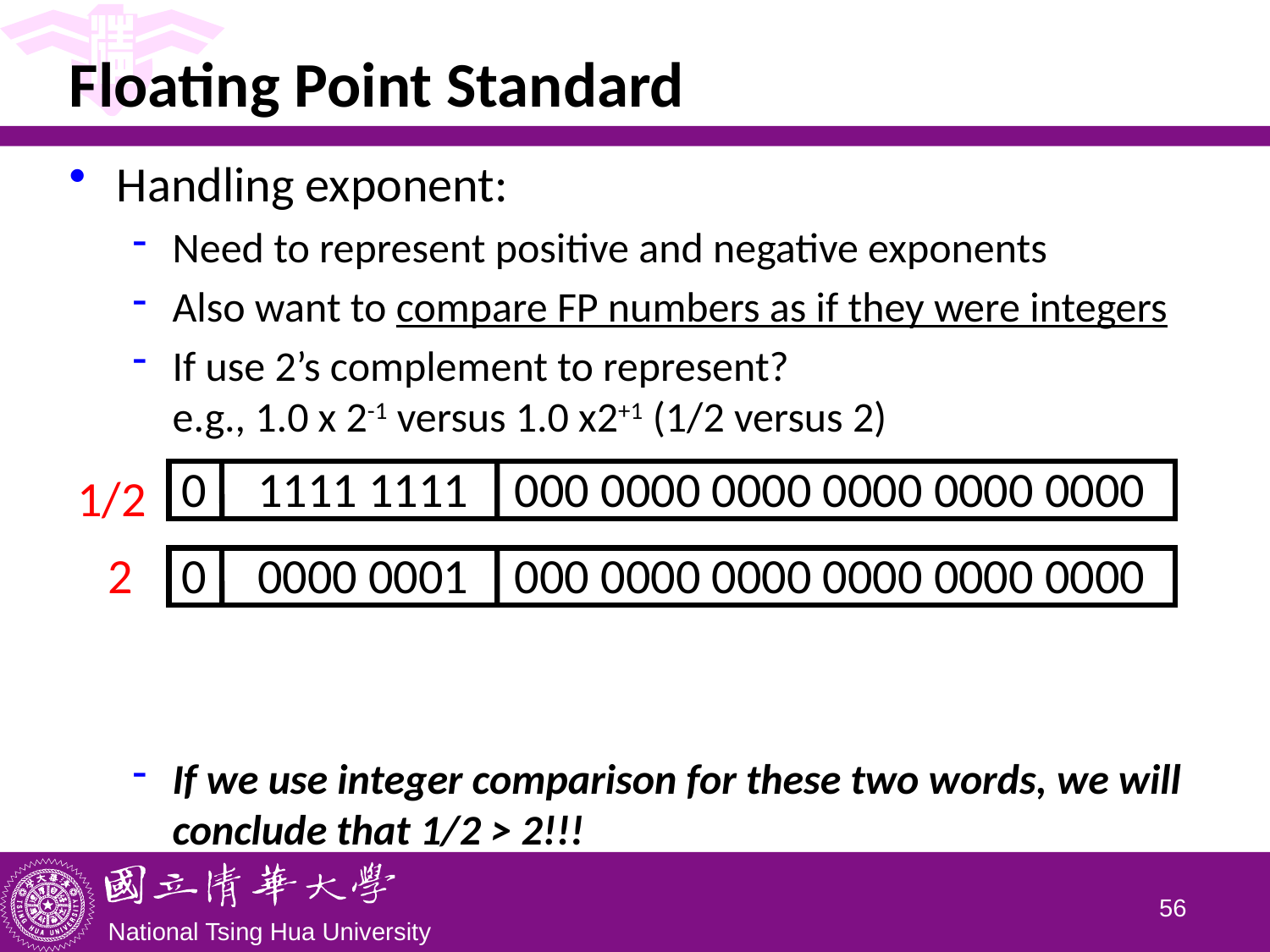

# Floating Point Standard
Handling exponent:
Need to represent positive and negative exponents
Also want to compare FP numbers as if they were integers
If use 2’s complement to represent?
e.g., 1.0 x 2-1 versus 1.0 x2+1 (1/2 versus 2)

If we use integer comparison for these two words, we will conclude that 1/2 > 2!!!
0
1111 1111
000 0000 0000 0000 0000 0000
1/2

2
0
0000 0001
000 0000 0000 0000 0000 0000

56